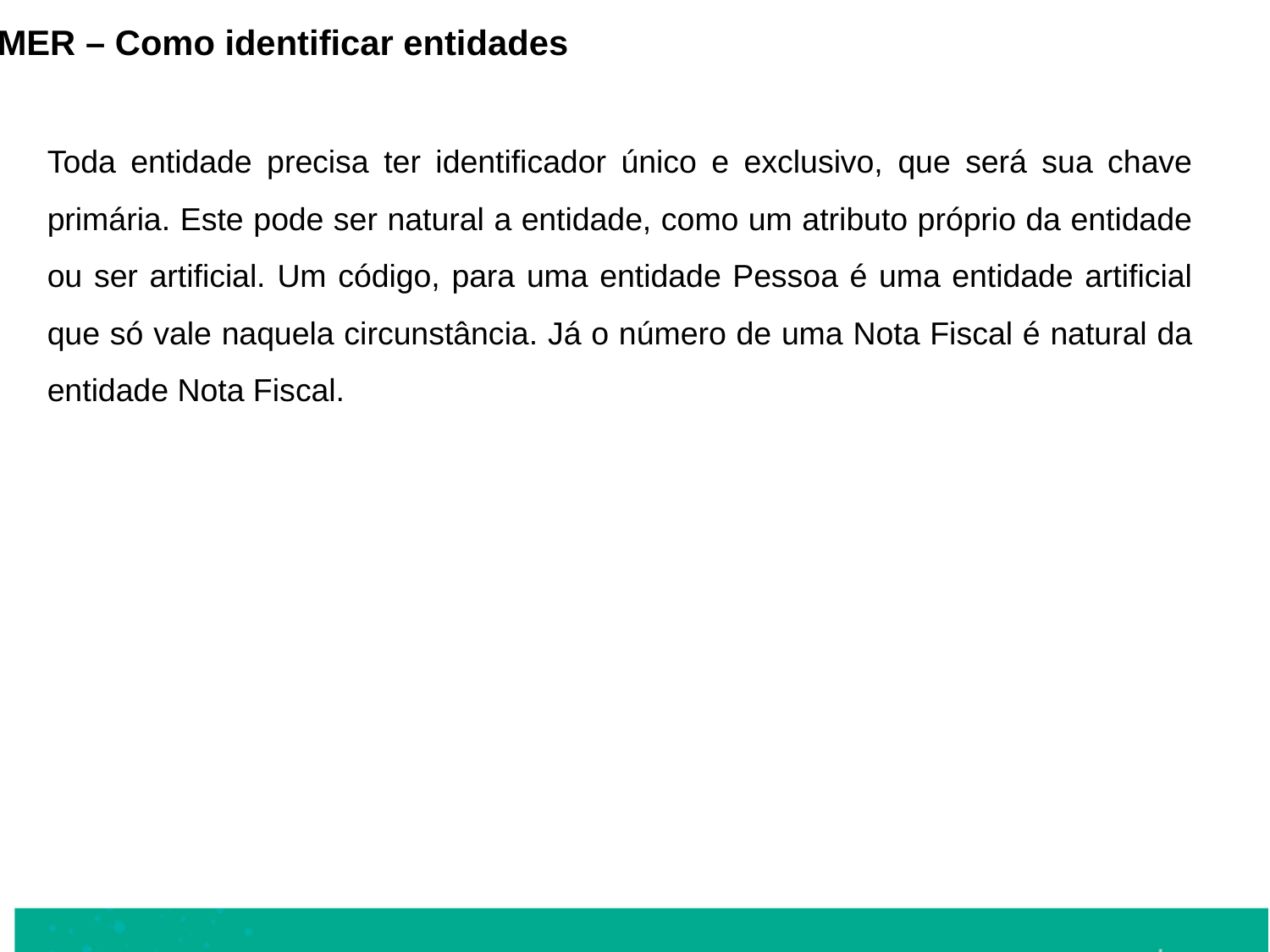

MER – Como identificar entidades
Toda entidade precisa ter identificador único e exclusivo, que será sua chave primária. Este pode ser natural a entidade, como um atributo próprio da entidade ou ser artificial. Um código, para uma entidade Pessoa é uma entidade artificial que só vale naquela circunstância. Já o número de uma Nota Fiscal é natural da entidade Nota Fiscal.